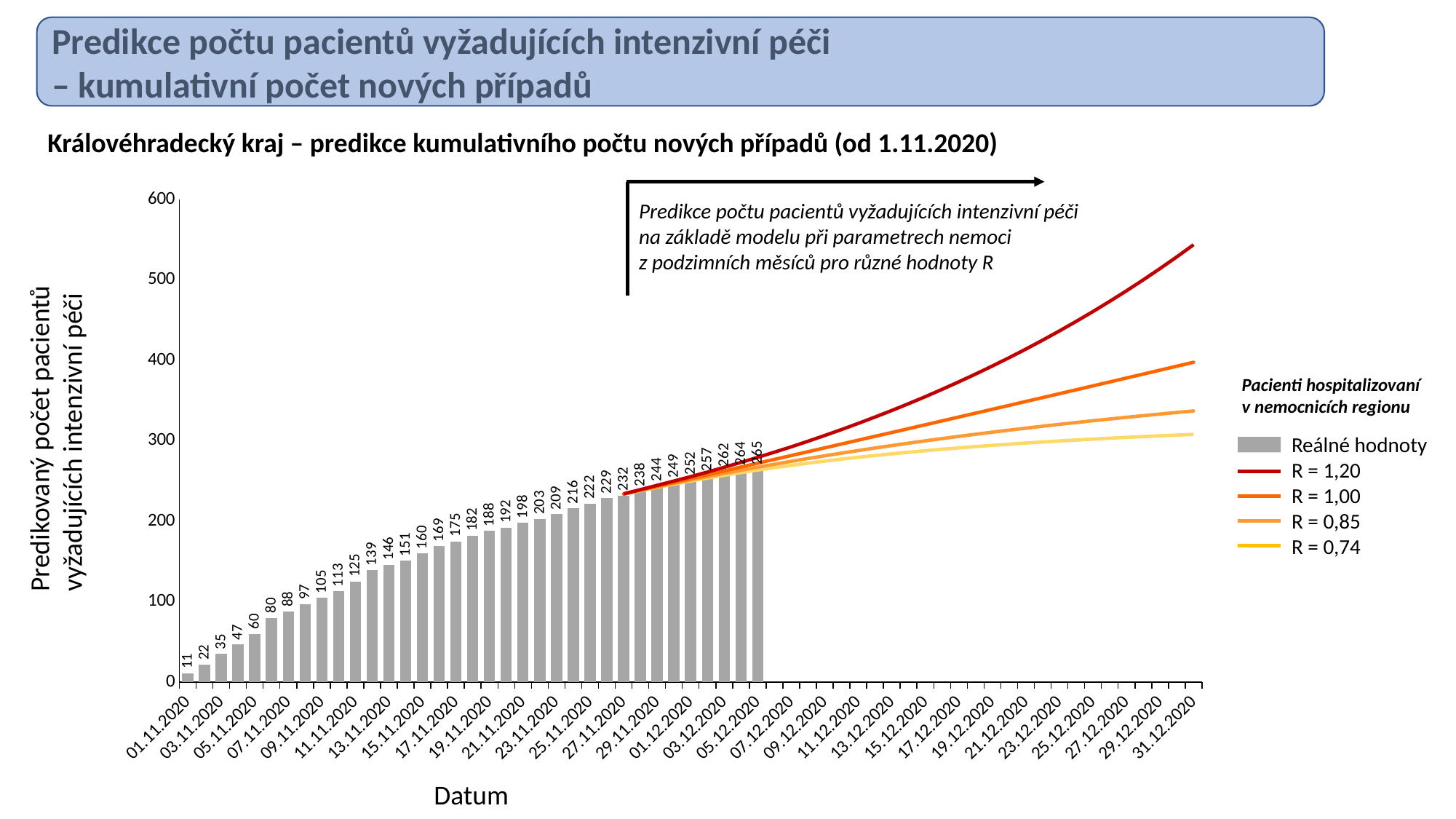

Predikce počtu pacientů vyžadujících intenzivní péči
– kumulativní počet nových případů
Královéhradecký kraj – predikce kumulativního počtu nových případů (od 1.11.2020)

### Chart

| Category | Reálné hodnoty | R = 0.74 | R = 0.85 | R = 1.00 | R = 1.20 |  |
|---|---|---|---|---|---|---|
| 01.11.2020 | 11.0 | None | None | None | None | None |
| 02.11.2020 | 22.0 | None | None | None | None | None |
| 03.11.2020 | 35.0 | None | None | None | None | None |
| 04.11.2020 | 47.0 | None | None | None | None | None |
| 05.11.2020 | 60.0 | None | None | None | None | None |
| 06.11.2020 | 80.0 | None | None | None | None | None |
| 07.11.2020 | 88.0 | None | None | None | None | None |
| 08.11.2020 | 97.0 | None | None | None | None | None |
| 09.11.2020 | 105.0 | None | None | None | None | None |
| 10.11.2020 | 113.0 | None | None | None | None | None |
| 11.11.2020 | 125.0 | None | None | None | None | None |
| 12.11.2020 | 139.0 | None | None | None | None | None |
| 13.11.2020 | 146.0 | None | None | None | None | None |
| 14.11.2020 | 151.0 | None | None | None | None | None |
| 15.11.2020 | 160.0 | None | None | None | None | None |
| 16.11.2020 | 169.0 | None | None | None | None | None |
| 17.11.2020 | 175.0 | None | None | None | None | None |
| 18.11.2020 | 182.0 | None | None | None | None | None |
| 19.11.2020 | 188.0 | None | None | None | None | None |
| 20.11.2020 | 192.0 | None | None | None | None | None |
| 21.11.2020 | 198.0 | None | None | None | None | None |
| 22.11.2020 | 203.0 | None | None | None | None | None |
| 23.11.2020 | 209.0 | None | None | None | None | None |
| 24.11.2020 | 216.0 | None | None | None | None | None |
| 25.11.2020 | 222.0 | None | None | None | None | None |
| 26.11.2020 | 229.0 | None | None | None | None | None |
| 27.11.2020 | 232.0 | 233.6305880901716 | 233.77057066431678 | 233.95413620349925 | 234.19938271862435 | None |
| 28.11.2020 | 238.0 | 238.02807367094292 | 238.3770182709271 | 238.8358312126715 | 239.44750027953538 | None |
| 29.11.2020 | 244.0 | 242.22296575728453 | 242.8311265996415 | 243.630584491608 | 244.69644241268574 | None |
| 30.11.2020 | 249.0 | 246.25646814668218 | 247.18465148117585 | 248.41207999666855 | 250.06294362842678 | None |
| 01.12.2020 | 252.0 | 250.11206362701665 | 251.4250505568276 | 253.18088534707982 | 255.57626774757105 | None |
| 02.12.2020 | 257.0 | 253.7864954137209 | 255.55447850325376 | 257.9511117057721 | 261.27634266463235 | None |
| 03.12.2020 | 262.0 | 257.2946245509394 | 259.5914405953446 | 262.7501298730273 | 267.21040518088387 | None |
| 04.12.2020 | 264.0 | 260.6299411214843 | 263.51747642803565 | 267.5433056645813 | 273.32121943859545 | None |
| 05.12.2020 | 265.0 | 263.7840845212588 | 267.3145453722715 | 272.30141052772694 | 279.57178592393467 | None |
| 06.12.2020 | None | 266.7764841714973 | 271.0001400997464 | 277.04507576080334 | 286.00140362737704 | None |
| 07.12.2020 | None | 269.6307392626447 | 274.5987195454442 | 281.8084337051005 | 292.6756216216115 | None |
| 08.12.2020 | None | 272.336401616459 | 278.0968255294977 | 286.5781992071431 | 299.59281206781077 | None |
| 09.12.2020 | None | 274.90311424429484 | 281.4988809554767 | 291.35279628828806 | 306.75075572022706 | None |
| 10.12.2020 | None | 277.3424373259527 | 284.81101067548923 | 296.13279816106194 | 314.14862521007086 | None |
| 11.12.2020 | None | 279.6567081922942 | 288.02959989562527 | 300.9090797507954 | 321.77924805660183 | None |
| 12.12.2020 | None | 281.85035999246526 | 291.15647603486985 | 305.6825867425586 | 329.6597653967352 | None |
| 13.12.2020 | None | 283.93584454515667 | 294.2011076008096 | 310.46376427128354 | 337.81858720702326 | None |
| 14.12.2020 | None | 285.9246898134709 | 297.1731481498742 | 315.2630960045736 | 346.27936280669826 | None |
| 15.12.2020 | None | 287.81485971061403 | 300.0668968858313 | 320.070208301269 | 355.0340894079892 | None |
| 16.12.2020 | None | 289.6074942105295 | 302.8798199657057 | 324.87818133910105 | 364.07898888820637 | None |
| 17.12.2020 | None | 291.31025605900544 | 305.6163335810298 | 329.68906072043524 | 373.4276752247622 | None |
| 18.12.2020 | None | 292.9289436658952 | 308.2806831436129 | 334.506580248898 | 383.09892527799263 | None |
| 19.12.2020 | None | 294.46942517976925 | 310.8760346297314 | 339.3328715167836 | 393.1084397190846 | None |
| 20.12.2020 | None | 295.9352982544667 | 313.40409215459925 | 344.1671704680129 | 403.467397208418 | None |
| 21.12.2020 | None | 297.3292729542836 | 315.86621178054406 | 349.00868739861716 | 414.18371112519765 | None |
| 22.12.2020 | None | 298.65501388055213 | 318.26303115961304 | 353.85558792068576 | 425.26501581629316 | None |
| 23.12.2020 | None | 299.91665601676567 | 320.5971087671988 | 358.7081533238824 | 436.724154859503 | None |
| 24.12.2020 | None | 301.1178431715432 | 322.8703498480147 | 363.5673837760351 | 448.5779805818421 | None |
| 25.12.2020 | None | 302.2618891664379 | 325.0847597788013 | 368.43377351418184 | 460.8414521356402 | None |
| 26.12.2020 | None | 303.3517471892143 | 327.2420269226783 | 373.3074020698583 | 473.52761955034623 | None |
| 27.12.2020 | None | 304.39017714214776 | 329.34409953072833 | 378.18789392769725 | 486.64913260340654 | None |
| 28.12.2020 | None | 305.380178819451 | 331.3925510769528 | 383.074833075765 | 500.2192029357384 | None |
| 29.12.2020 | None | 306.3243911718512 | 333.38878104192844 | 387.9682691477029 | 514.2536908427235 | None |
| 30.12.2020 | None | 307.2253185673381 | 335.33375859713436 | 392.86841761711605 | 528.769526886823 | None |
| 31.12.2020 | None | 308.085382524112 | 337.2297438599471 | 397.7753344714934 | 543.7839475717112 | None |
Predikce počtu pacientů vyžadujících intenzivní péči
na základě modelu při parametrech nemoci
z podzimních měsíců pro různé hodnoty R
Pacienti hospitalizovaní v nemocnicích regionu
Predikovaný počet pacientů
vyžadujících intenzivní péči
Reálné hodnoty
R = 1,20
R = 1,00
R = 0,85
R = 0,74

Datum